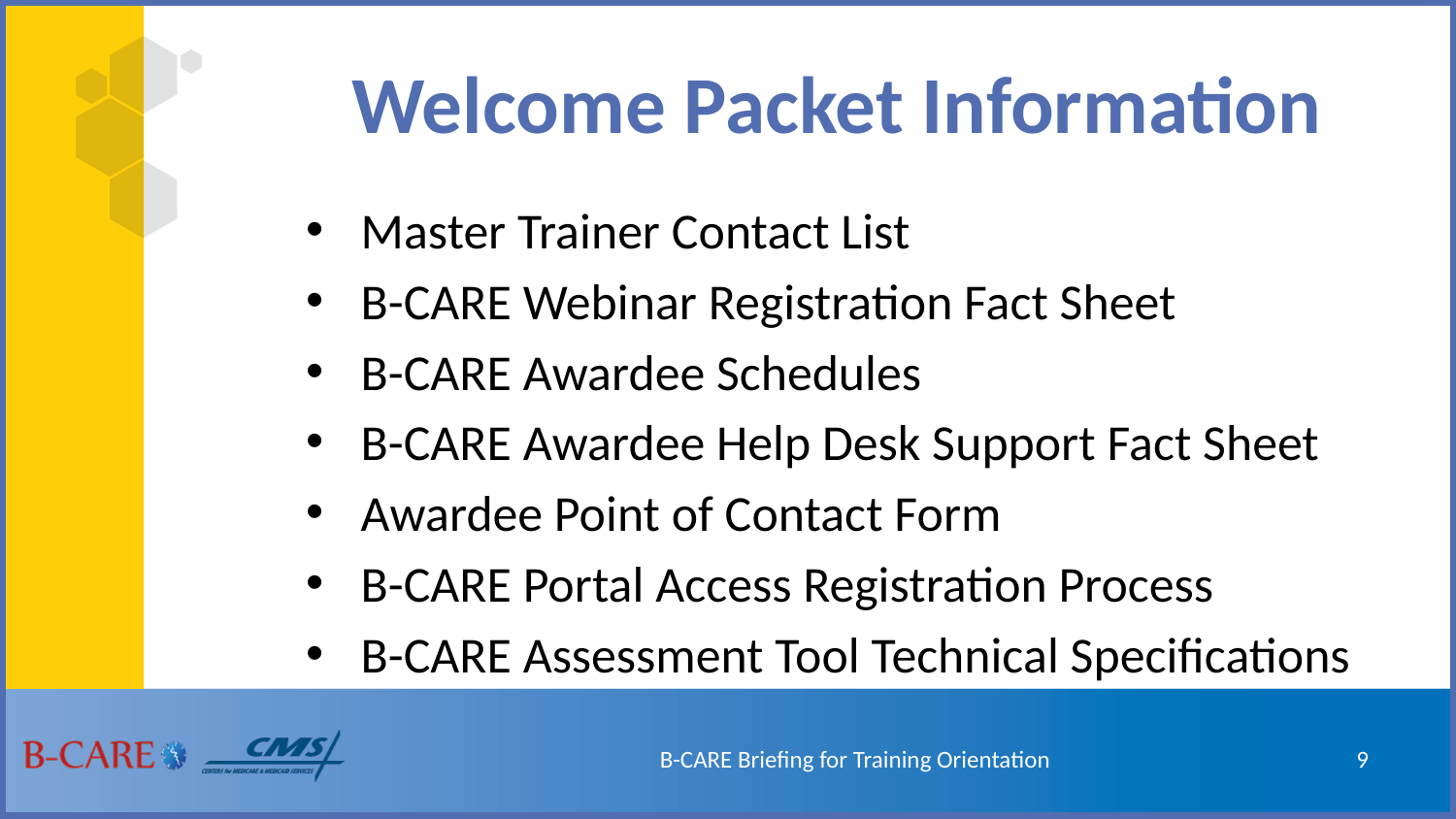

# Welcome Packet Information
Master Trainer Contact List
B-CARE Webinar Registration Fact Sheet
B-CARE Awardee Schedules
B-CARE Awardee Help Desk Support Fact Sheet
Awardee Point of Contact Form
B-CARE Portal Access Registration Process
B-CARE Assessment Tool Technical Specifications
B-CARE Briefing for Training Orientation
9